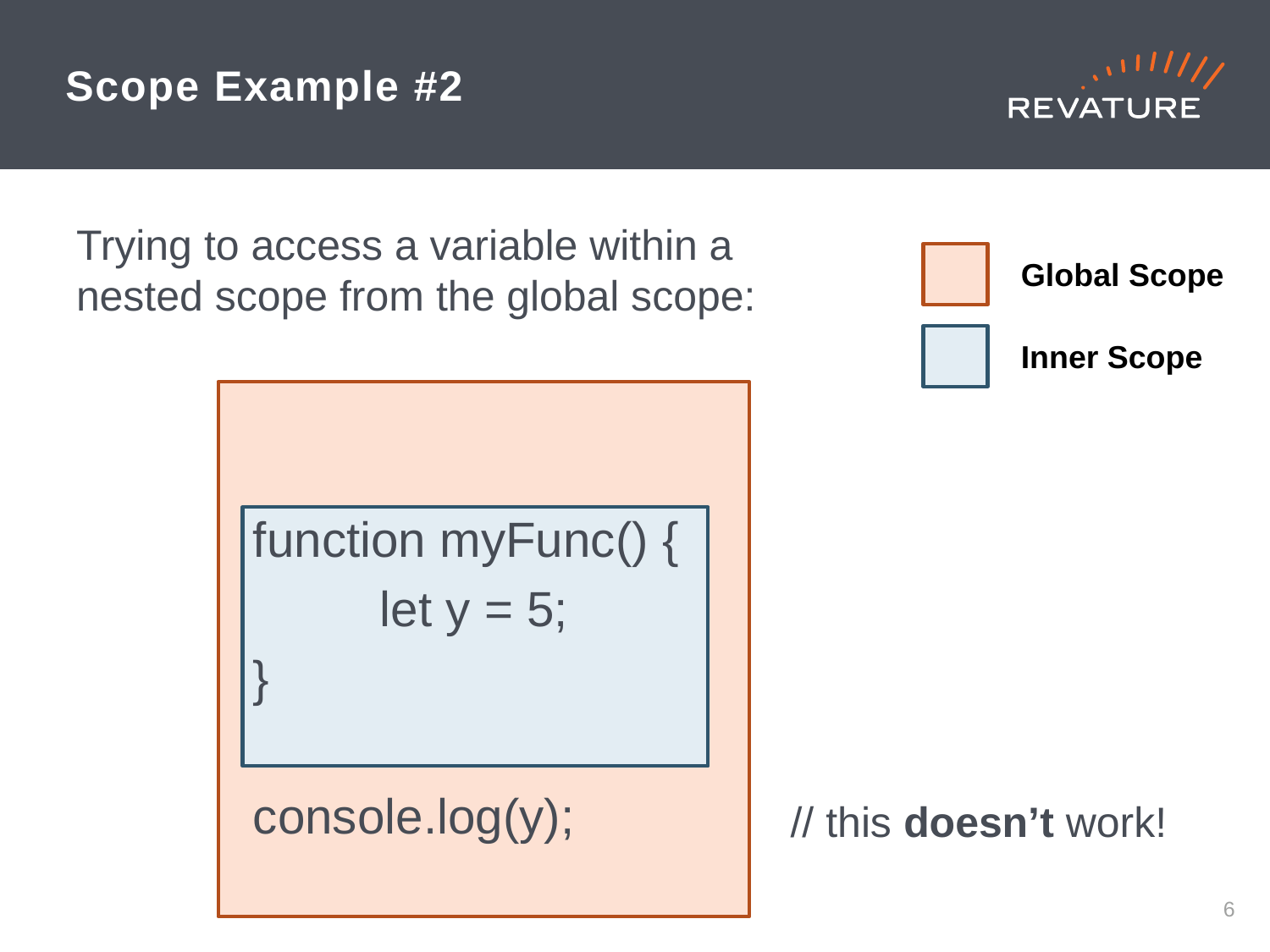

# Scope Example #2
Trying to access a variable within a nested scope from the global scope:

Global Scope

Inner Scope

function myFunc() {
	let y = 5;
}

console.log(y);

// this doesn’t work!
6